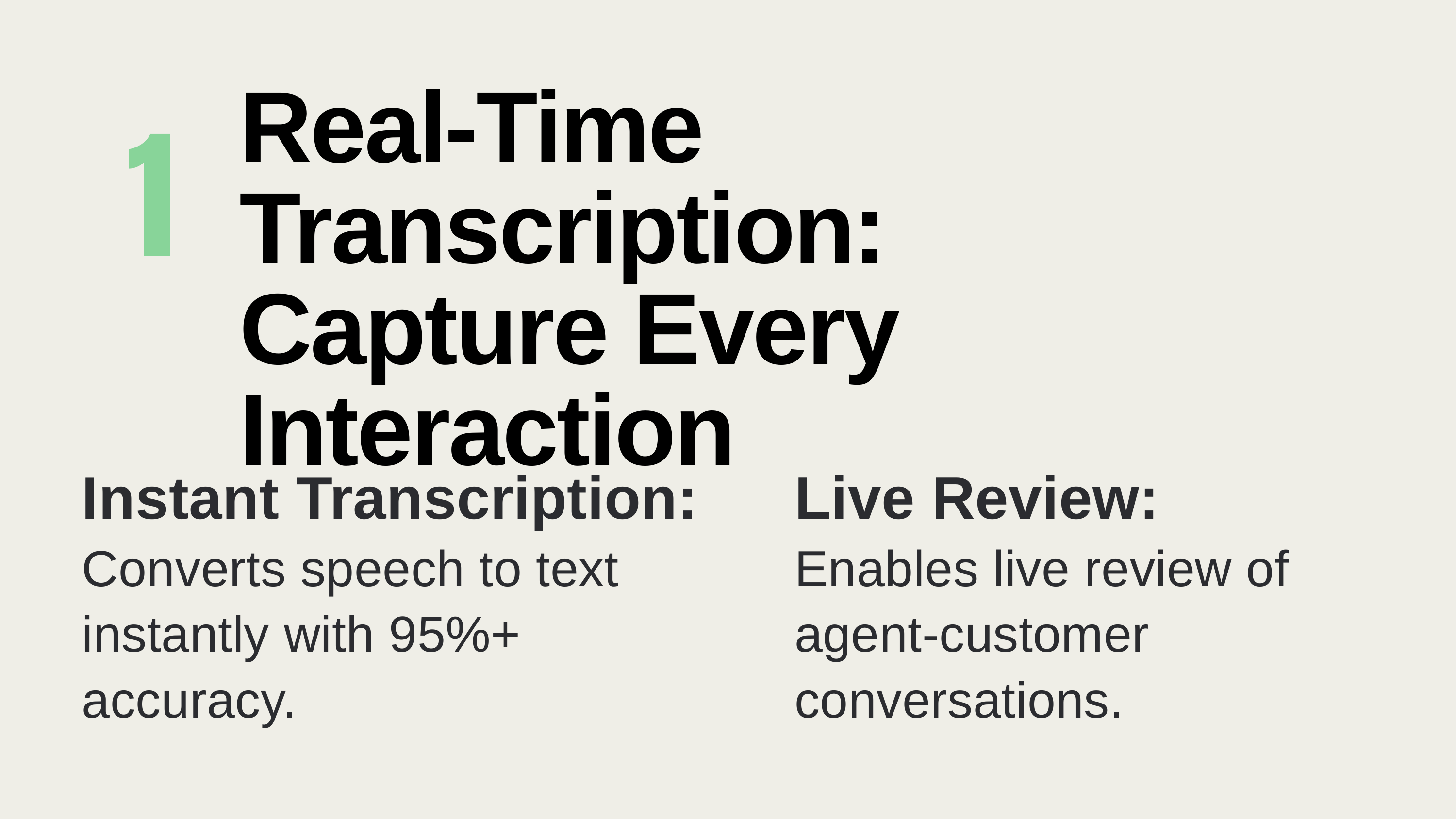

Real-Time Transcription: Capture Every Interaction
1
Instant Transcription:
Converts speech to text instantly with 95%+ accuracy.

Live Review:
Enables live review of agent-customer conversations.